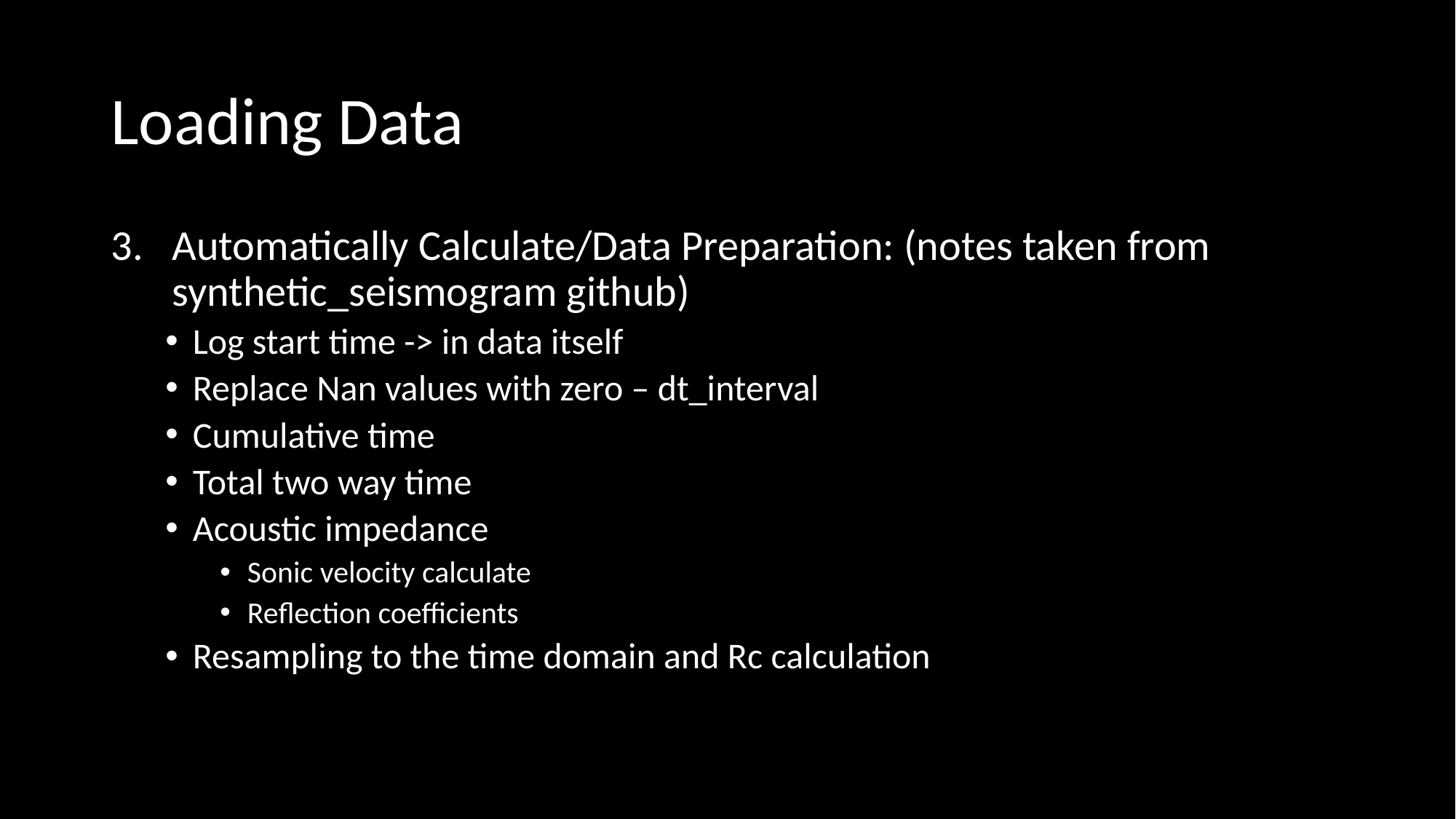

# Loading Data
Automatically Calculate/Data Preparation: (notes taken from synthetic_seismogram github)
Log start time -> in data itself
Replace Nan values with zero – dt_interval
Cumulative time
Total two way time
Acoustic impedance
Sonic velocity calculate
Reflection coefficients
Resampling to the time domain and Rc calculation